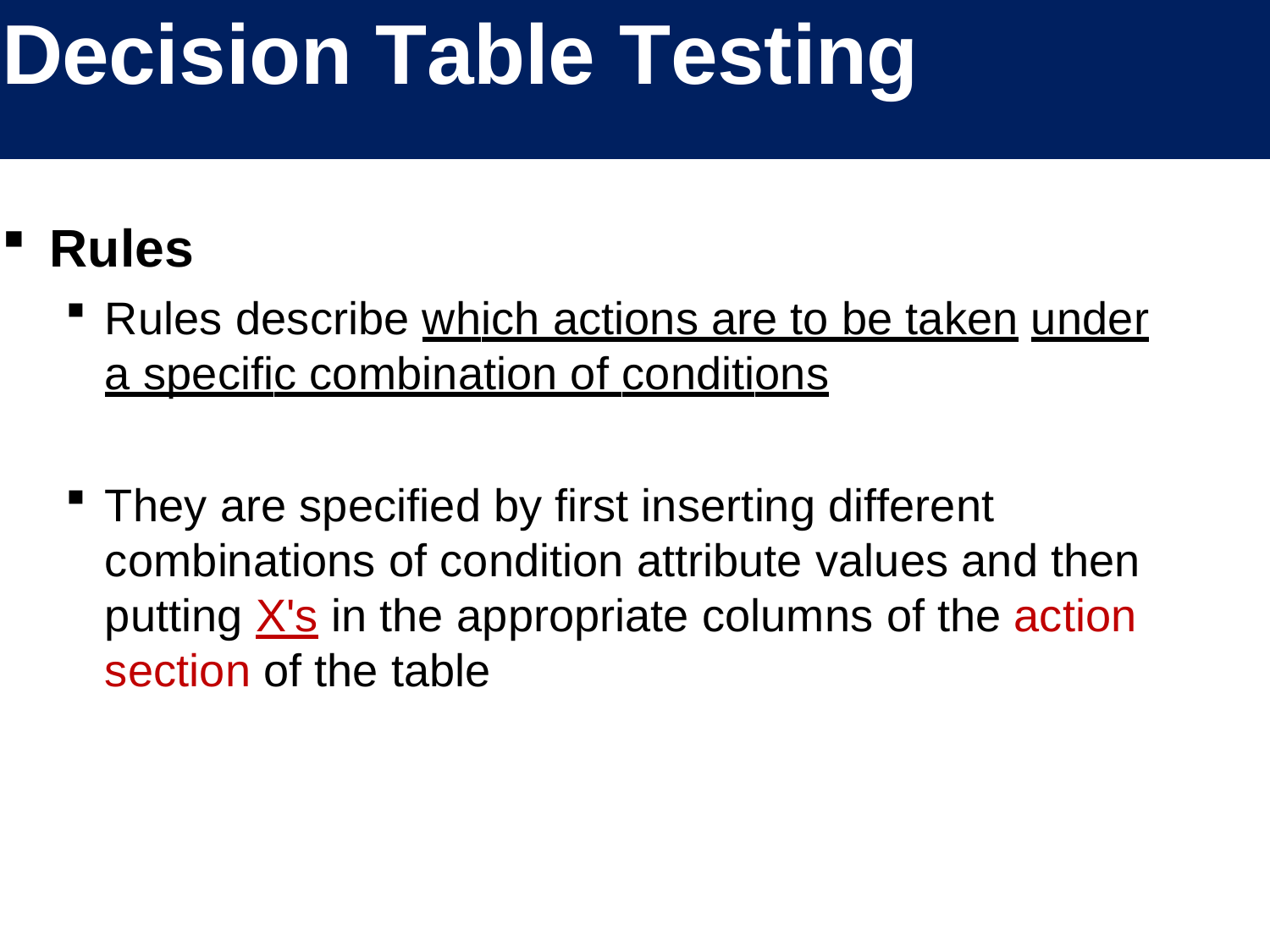

# Decision Table Testing
Rules
Rules describe which actions are to be taken under a specific combination of conditions

They are specified by first inserting different combinations of condition attribute values and then putting X's in the appropriate columns of the action section of the table